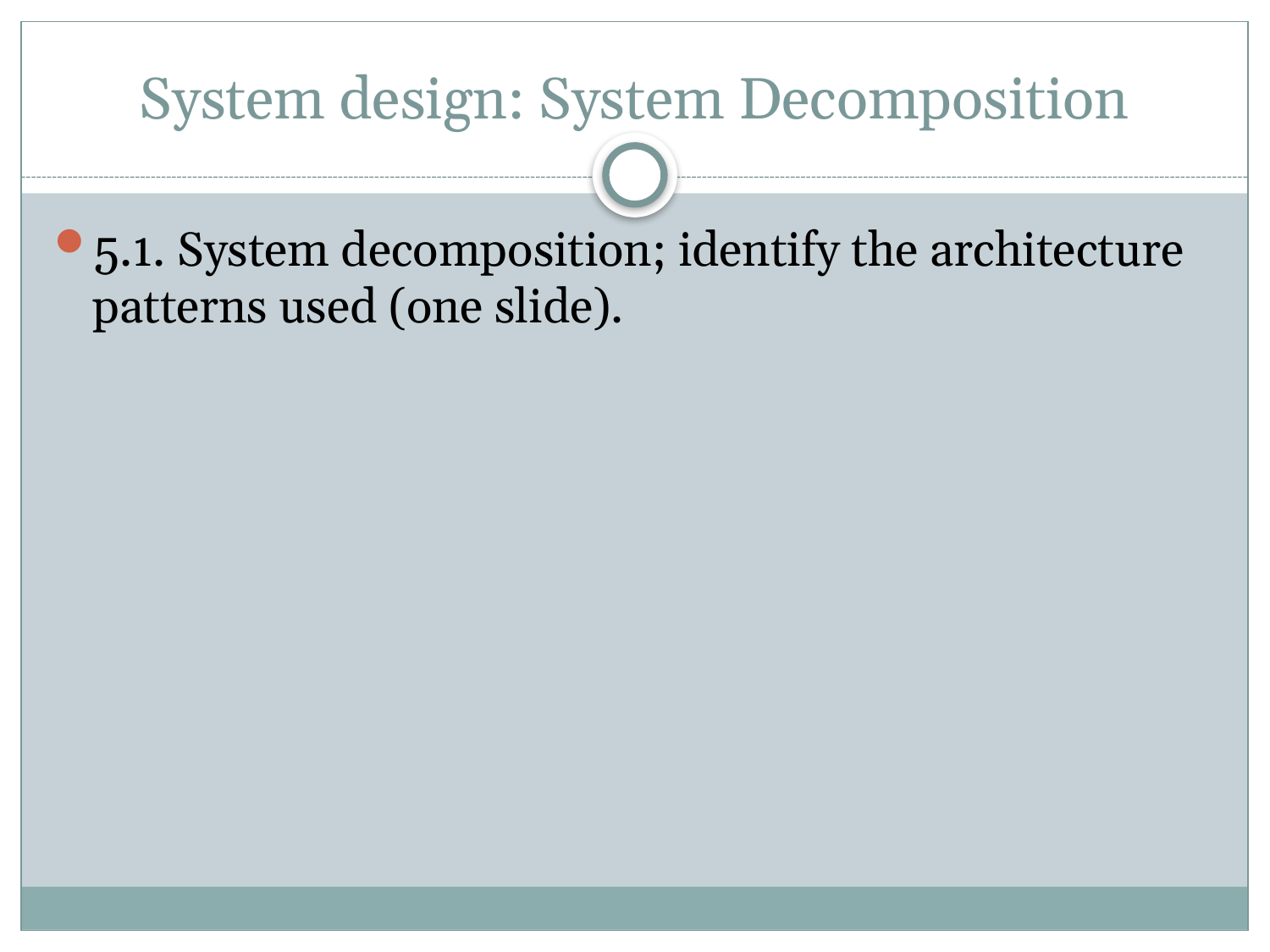

# System design: System Decomposition
5.1. System decomposition; identify the architecture patterns used (one slide).